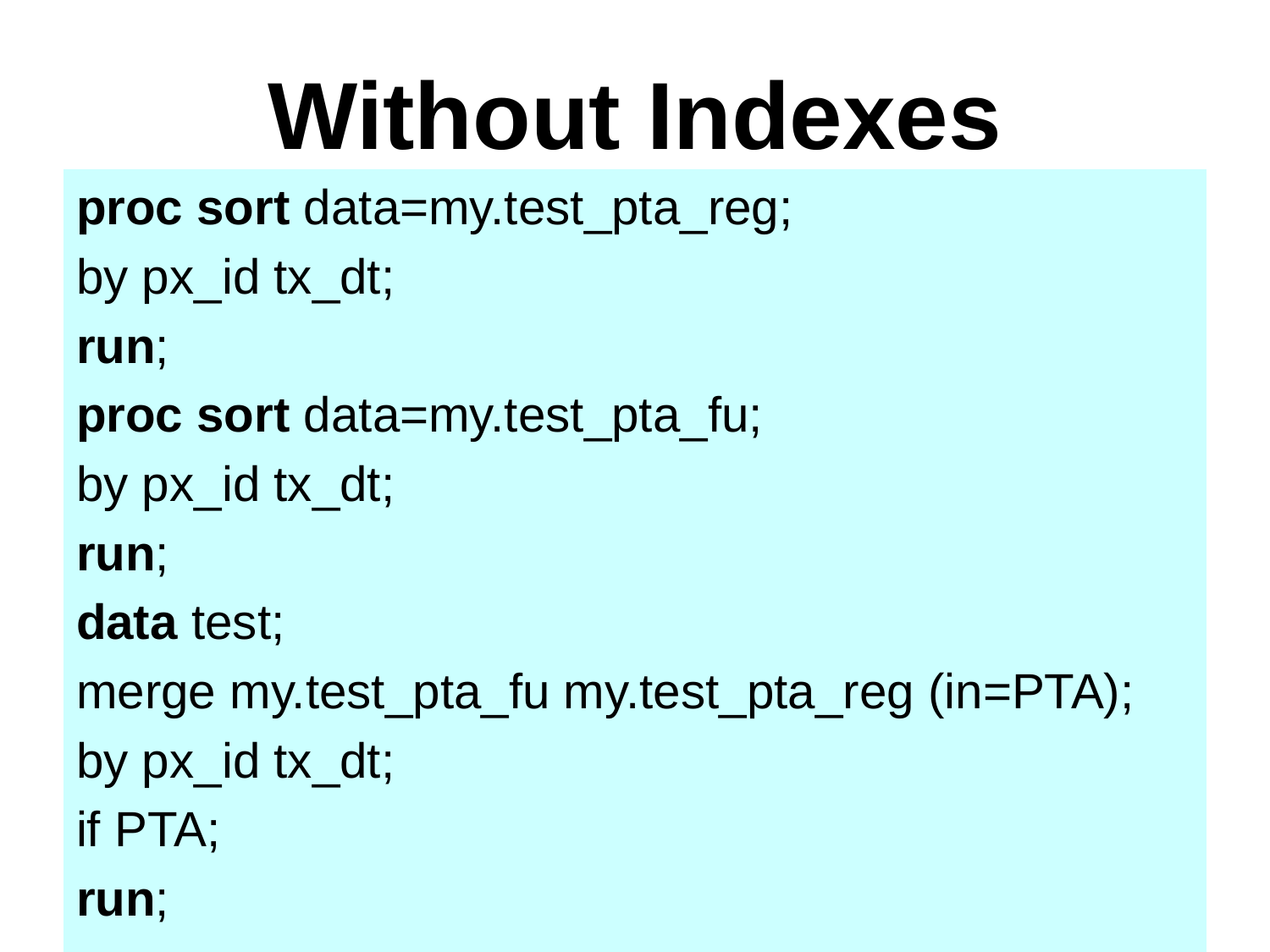

# Without Indexes
proc sort data=my.test_pta_reg;
by px_id tx_dt;
run;
proc sort data=my.test_pta_fu;
by px_id tx_dt;
run;
data test;
merge my.test_pta_fu my.test_pta_reg (in=PTA);
by px_id tx_dt;
if PTA;
run;